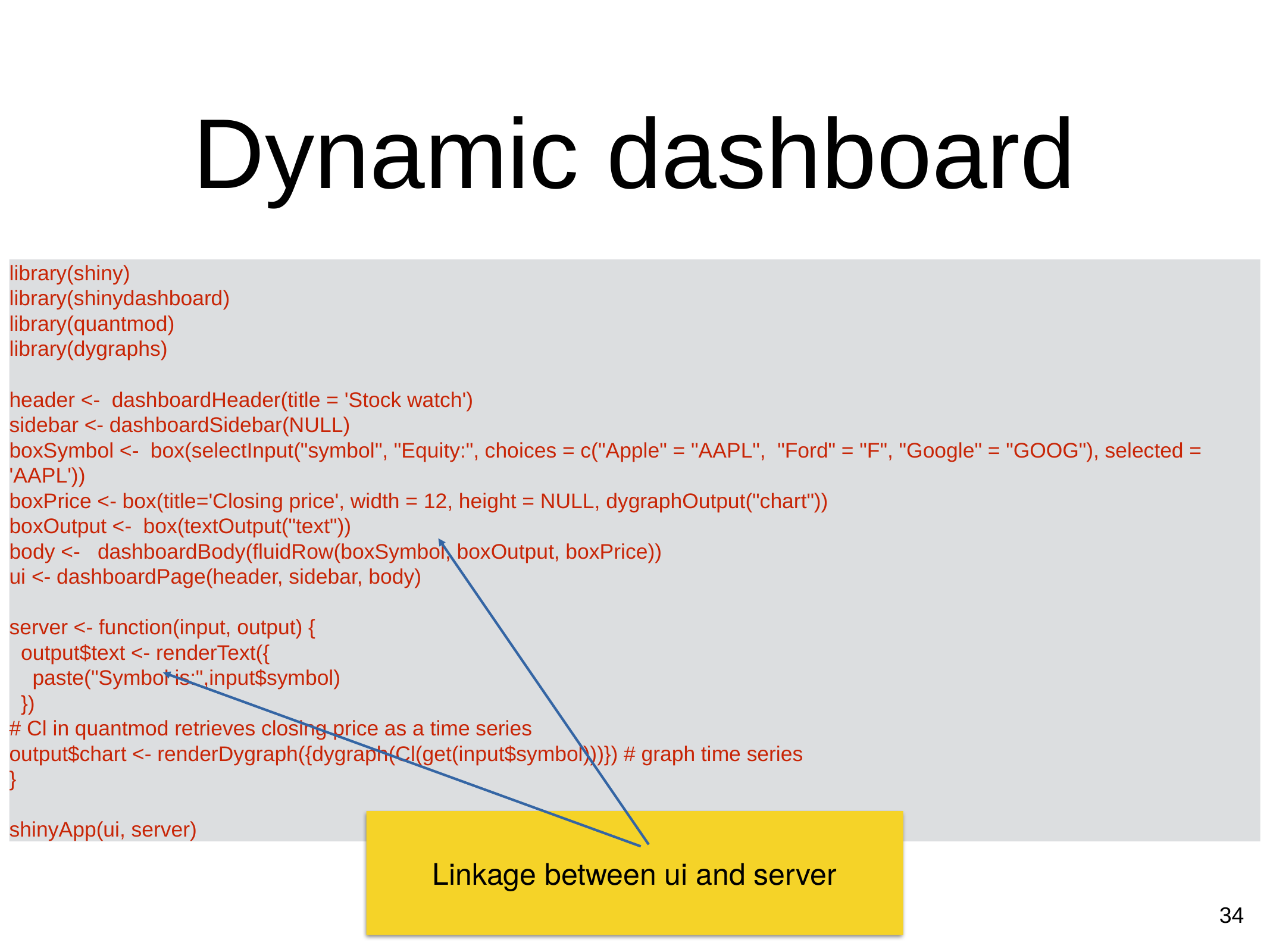

# Dynamic dashboard
library(shiny)
library(shinydashboard)
library(quantmod)
library(dygraphs)

header <-  dashboardHeader(title = 'Stock watch')
sidebar <- dashboardSidebar(NULL)
boxSymbol <-  box(selectInput("symbol", "Equity:", choices = c("Apple" = "AAPL",  "Ford" = "F", "Google" = "GOOG"), selected = 'AAPL'))
boxPrice <- box(title='Closing price', width = 12, height = NULL, dygraphOutput("chart"))
boxOutput <-  box(textOutput("text"))
body <-   dashboardBody(fluidRow(boxSymbol, boxOutput, boxPrice))
ui <- dashboardPage(header, sidebar, body)

server <- function(input, output) {
  output$text <- renderText({
    paste("Symbol is:",input$symbol)
  })
# Cl in quantmod retrieves closing price as a time series
output$chart <- renderDygraph({dygraph(Cl(get(input$symbol)))}) # graph time series
}

shinyApp(ui, server)

Linkage between ui and server
34